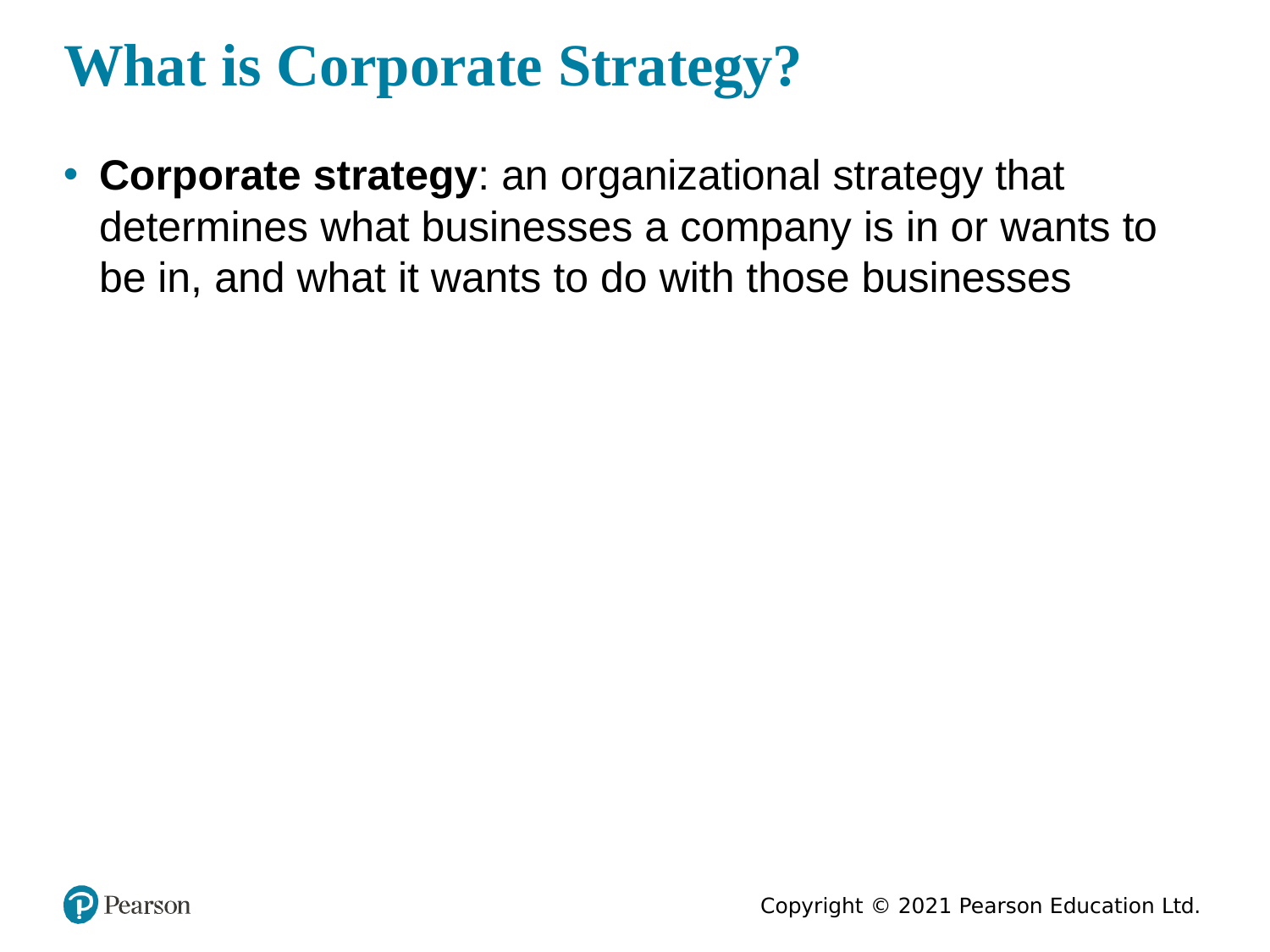

# What is Corporate Strategy?
Corporate strategy: an organizational strategy that determines what businesses a company is in or wants to be in, and what it wants to do with those businesses
Copyright © 2021 Pearson Education Ltd.